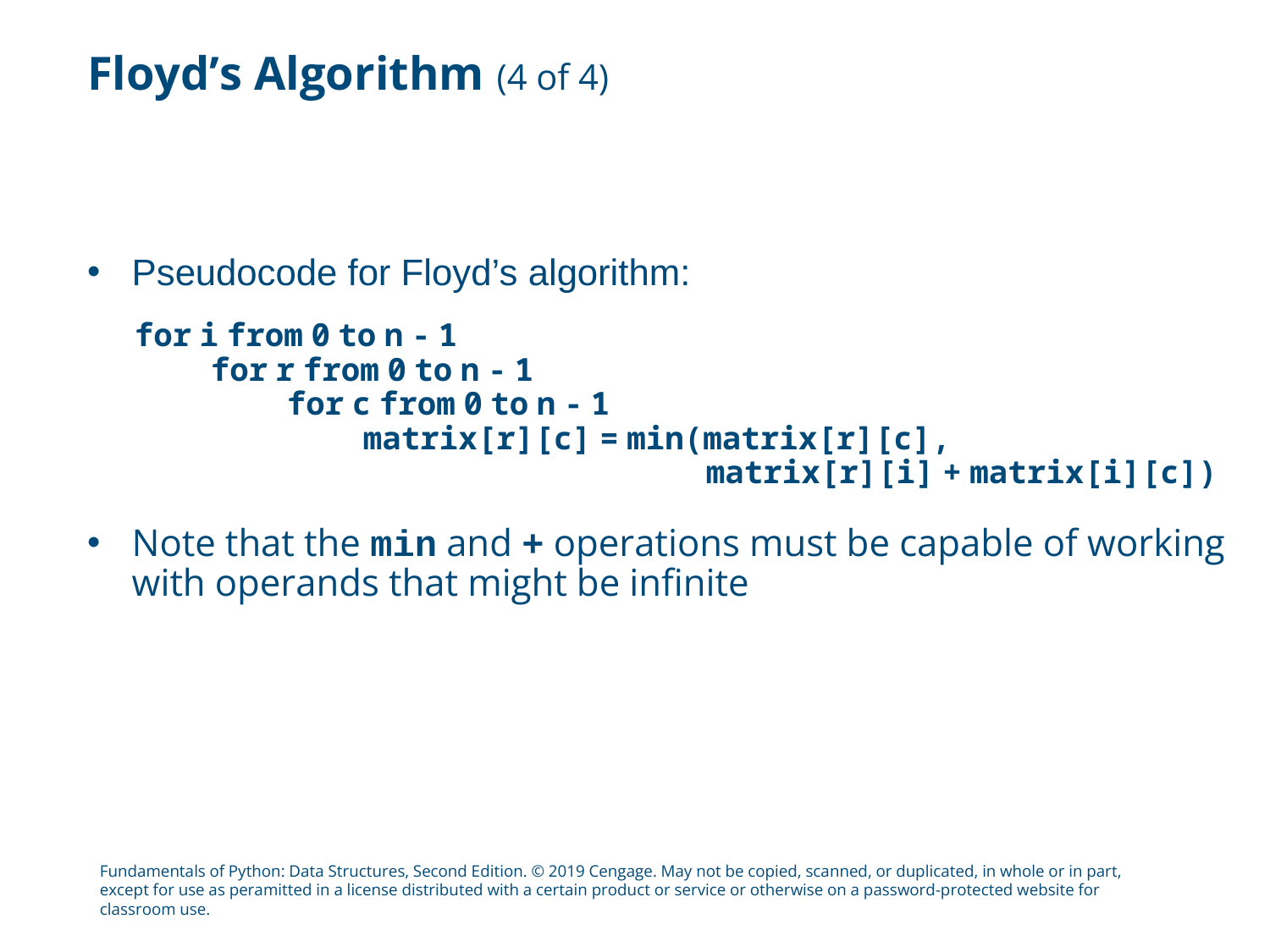

# Floyd’s Algorithm (4 of 4)
Pseudocode for Floyd’s algorithm:
for i from 0 to n - 1
    for r from 0 to n - 1
        for c from 0 to n - 1
            matrix[r][c] = min(matrix[r][c],
                              matrix[r][i] + matrix[i][c])
Note that the min and + operations must be capable of working with operands that might be infinite
Fundamentals of Python: Data Structures, Second Edition. © 2019 Cengage. May not be copied, scanned, or duplicated, in whole or in part, except for use as peramitted in a license distributed with a certain product or service or otherwise on a password-protected website for classroom use.